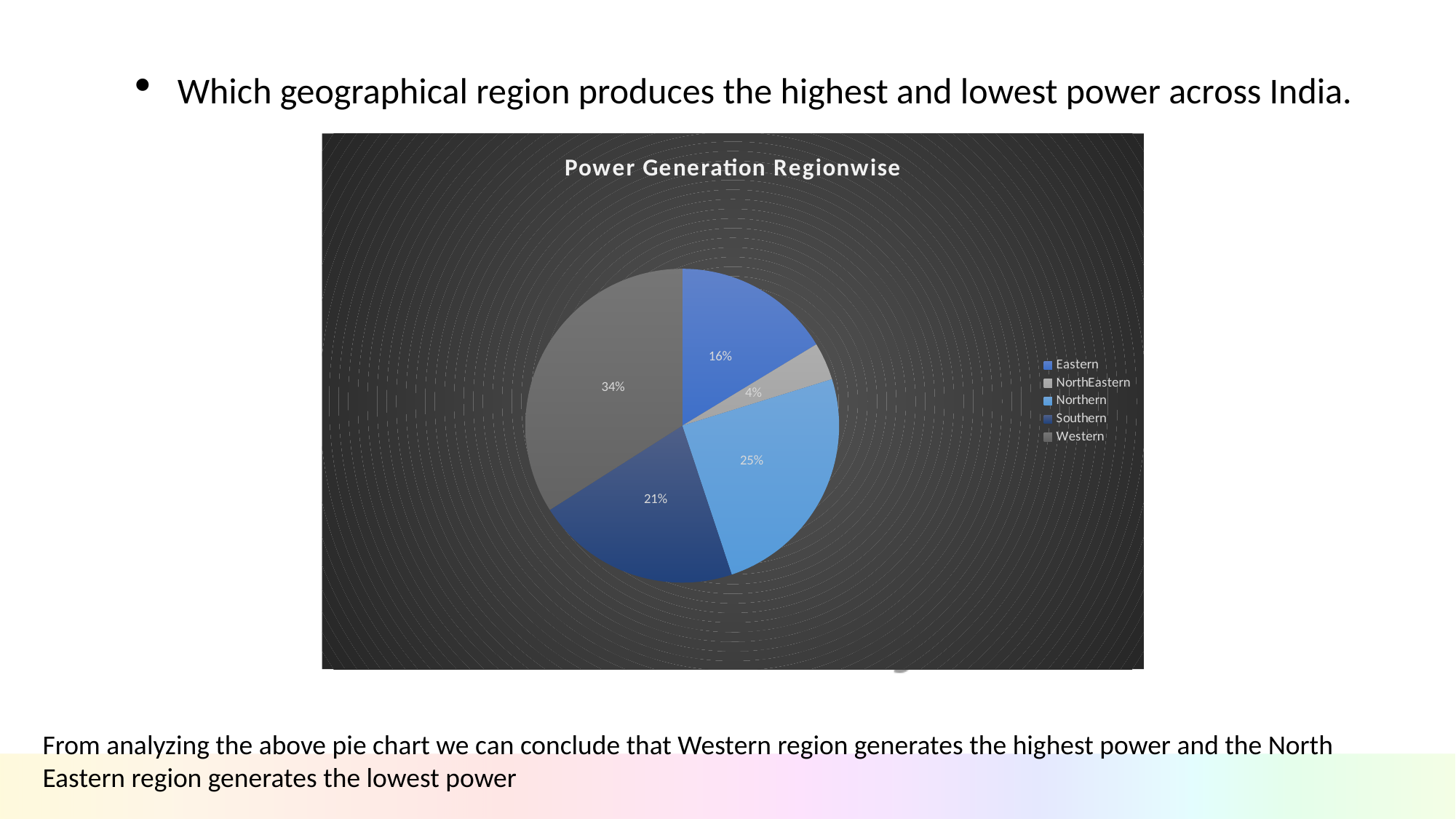

# Which geographical region produces the highest and lowest power across India.

### Chart: Power Generation Regionwise

| Category | 2017 | 2018 | 2019 | 2020 |
|---|---|---|---|---|
| Eastern | 223061.82999999984 | 223987.43000000017 | 239255.54000000004 | 192004.31999999972 |
| NorthEastern | 52976.22000000017 | 54352.07000000034 | 54868.03000000003 | 45440.17999999992 |
| Northern | 337108.11000000045 | 339868.5500000004 | 357295.19999999925 | 287827.78999999975 |
| Southern | 288141.77000000037 | 289321.9400000006 | 289750.06000000023 | 225882.03000000052 |
| Western | 464661.0199999998 | 477875.5399999998 | 513202.13999999873 | 410542.75999999896 |
From analyzing the above pie chart we can conclude that Western region generates the highest power and the North Eastern region generates the lowest power